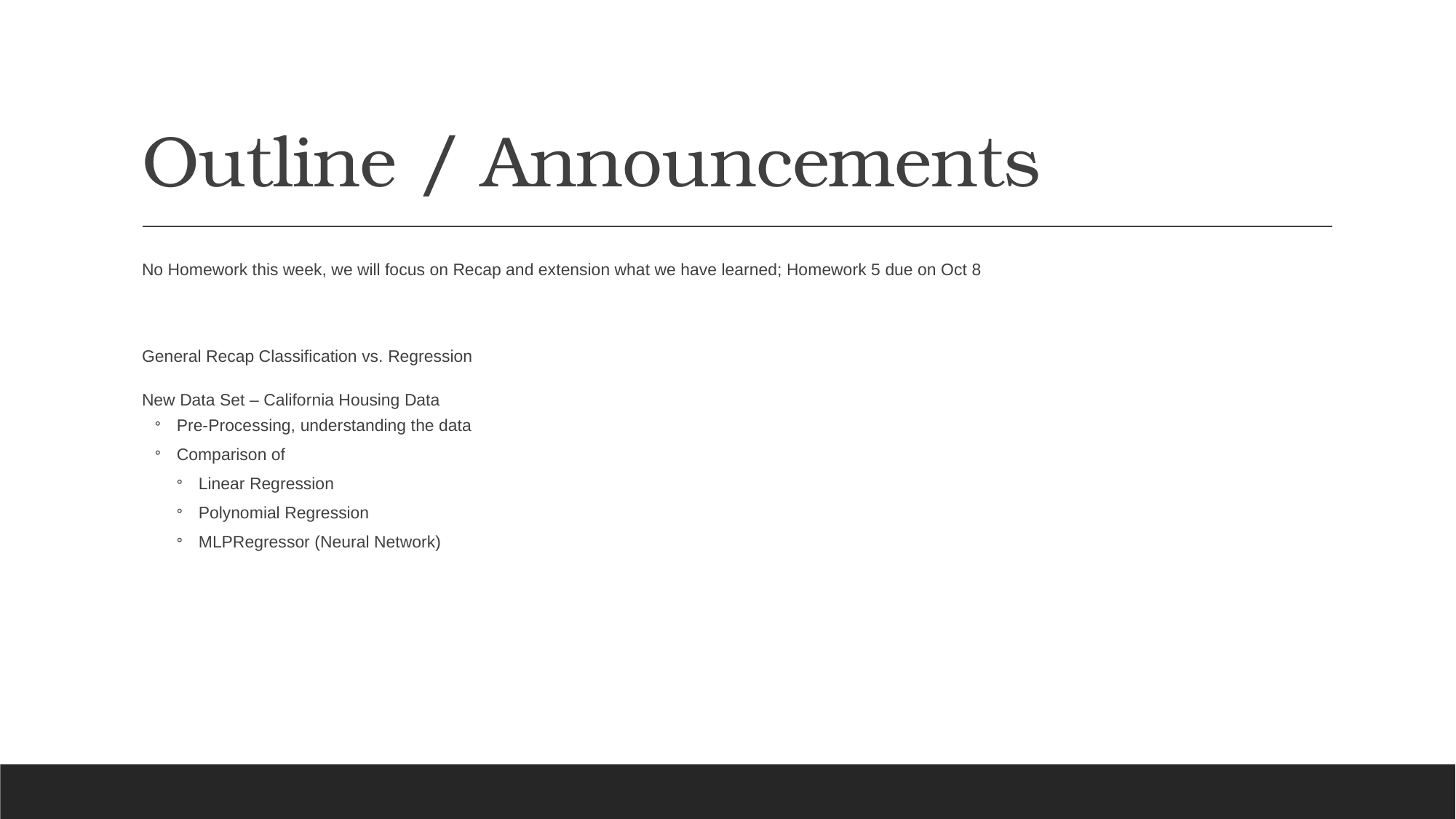

# Outline / Announcements
No Homework this week, we will focus on Recap and extension what we have learned; Homework 5 due on Oct 8

General Recap Classification vs. Regression
New Data Set – California Housing Data
Pre-Processing, understanding the data
Comparison of
Linear Regression
Polynomial Regression
MLPRegressor (Neural Network)